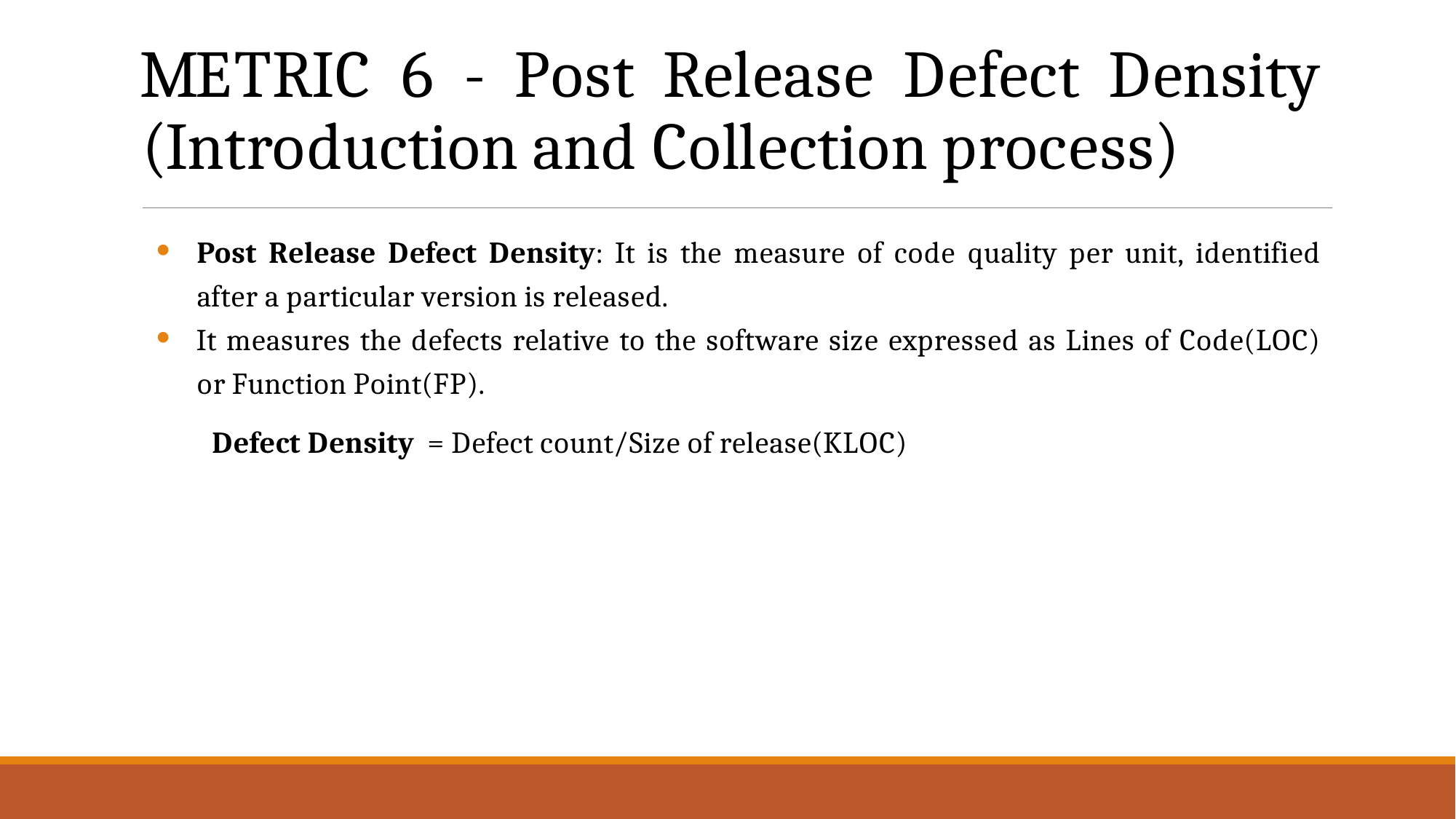

# METRIC 6 - Post Release Defect Density (Introduction and Collection process)
Post Release Defect Density: It is the measure of code quality per unit, identified after a particular version is released.
It measures the defects relative to the software size expressed as Lines of Code(LOC) or Function Point(FP).
Defect Density  = Defect count/Size of release(KLOC)